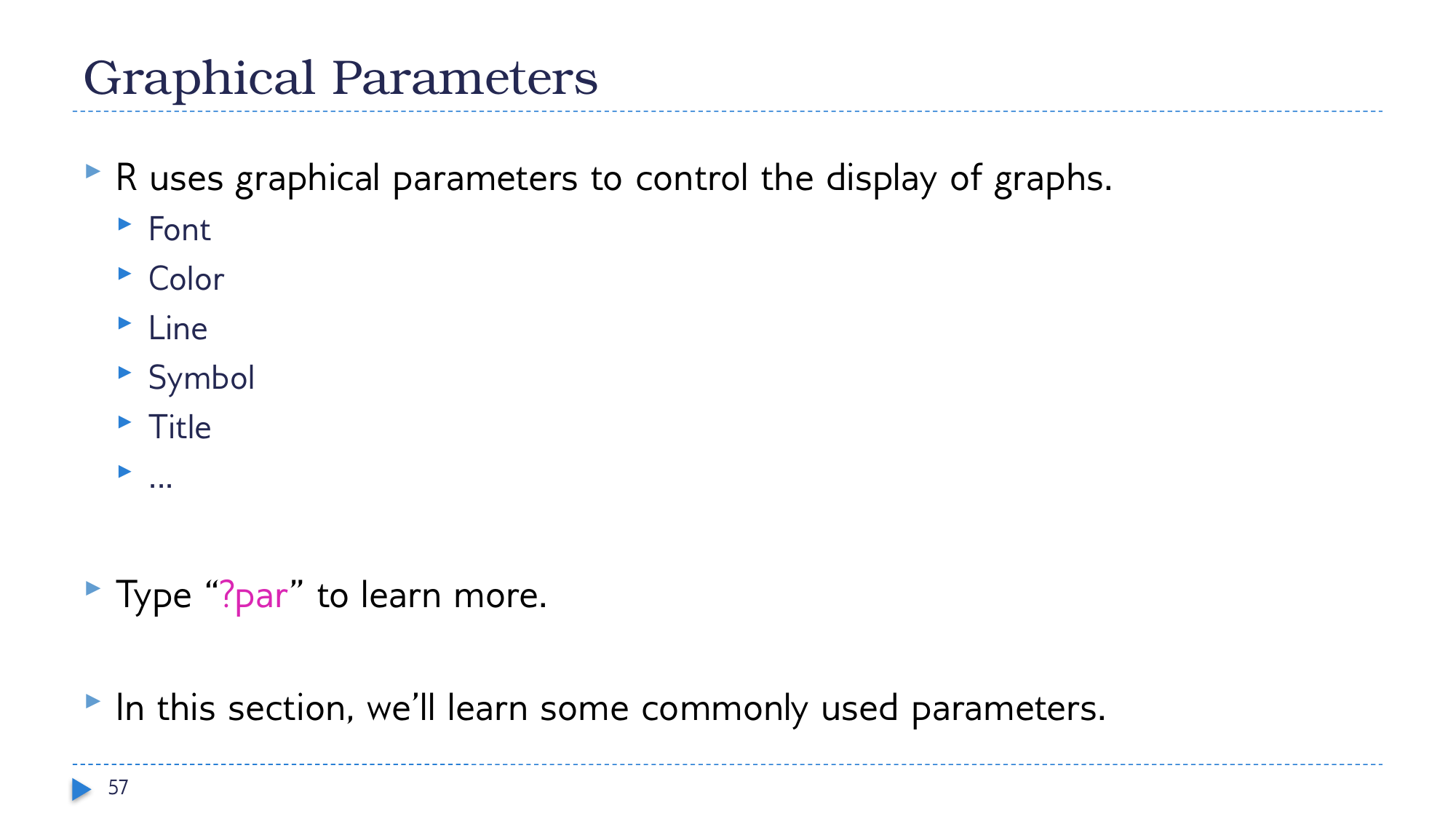

# Graphical Parameters
R uses graphical parameters to control the display of graphs.
Font
Color
Line
Symbol
Title
...

Type “?par” to learn more.

In this section, we’ll learn some commonly used parameters.

57